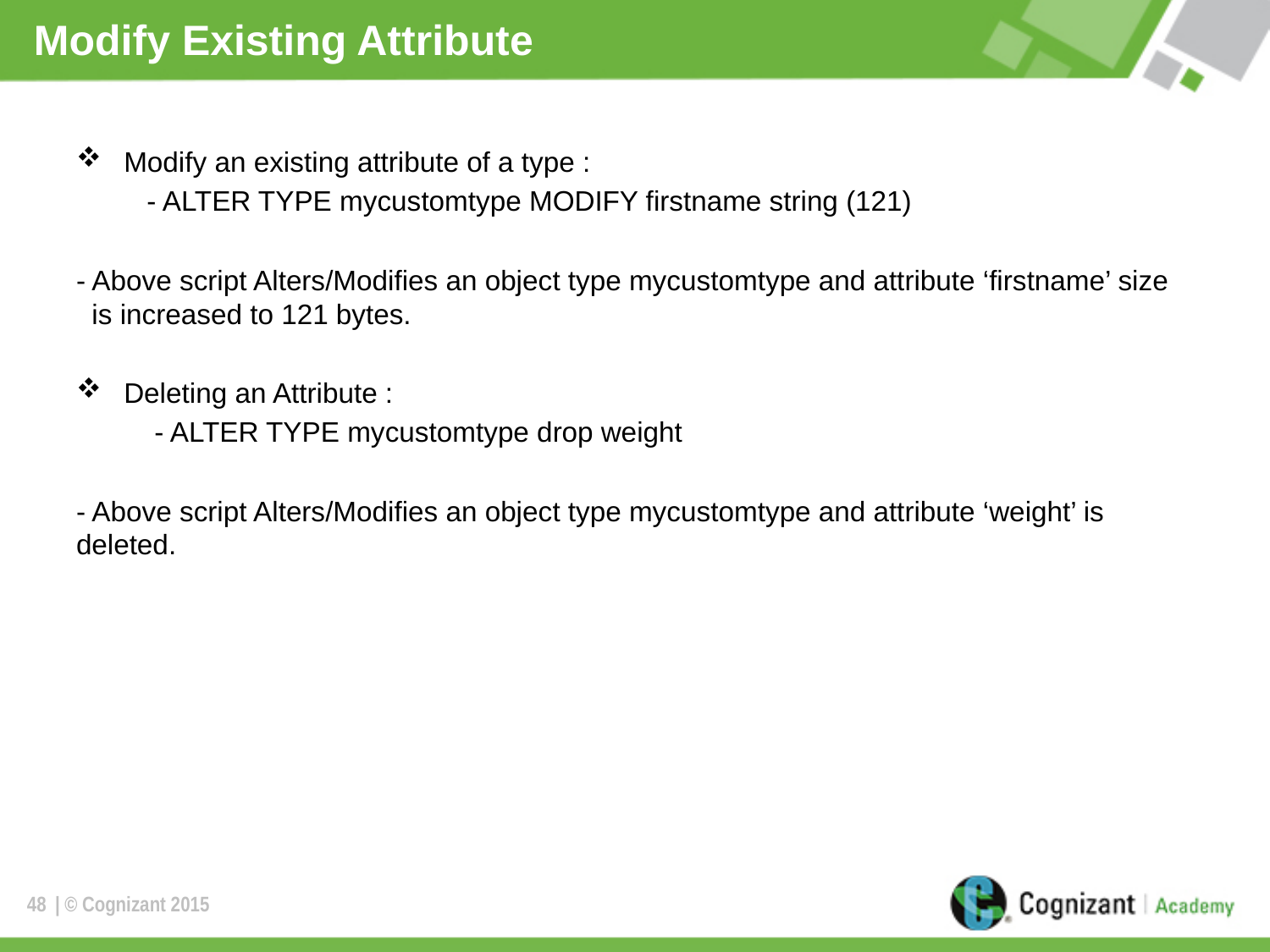

# Modify Existing Attribute
Modify an existing attribute of a type :
         - ALTER TYPE mycustomtype MODIFY firstname string (121)

- Above script Alters/Modifies an object type mycustomtype and attribute ‘firstname’ size     is increased to 121 bytes.

Deleting an Attribute :
          - ALTER TYPE mycustomtype drop weight

- Above script Alters/Modifies an object type mycustomtype and attribute ‘weight’ is deleted.
48
| © Cognizant 2015